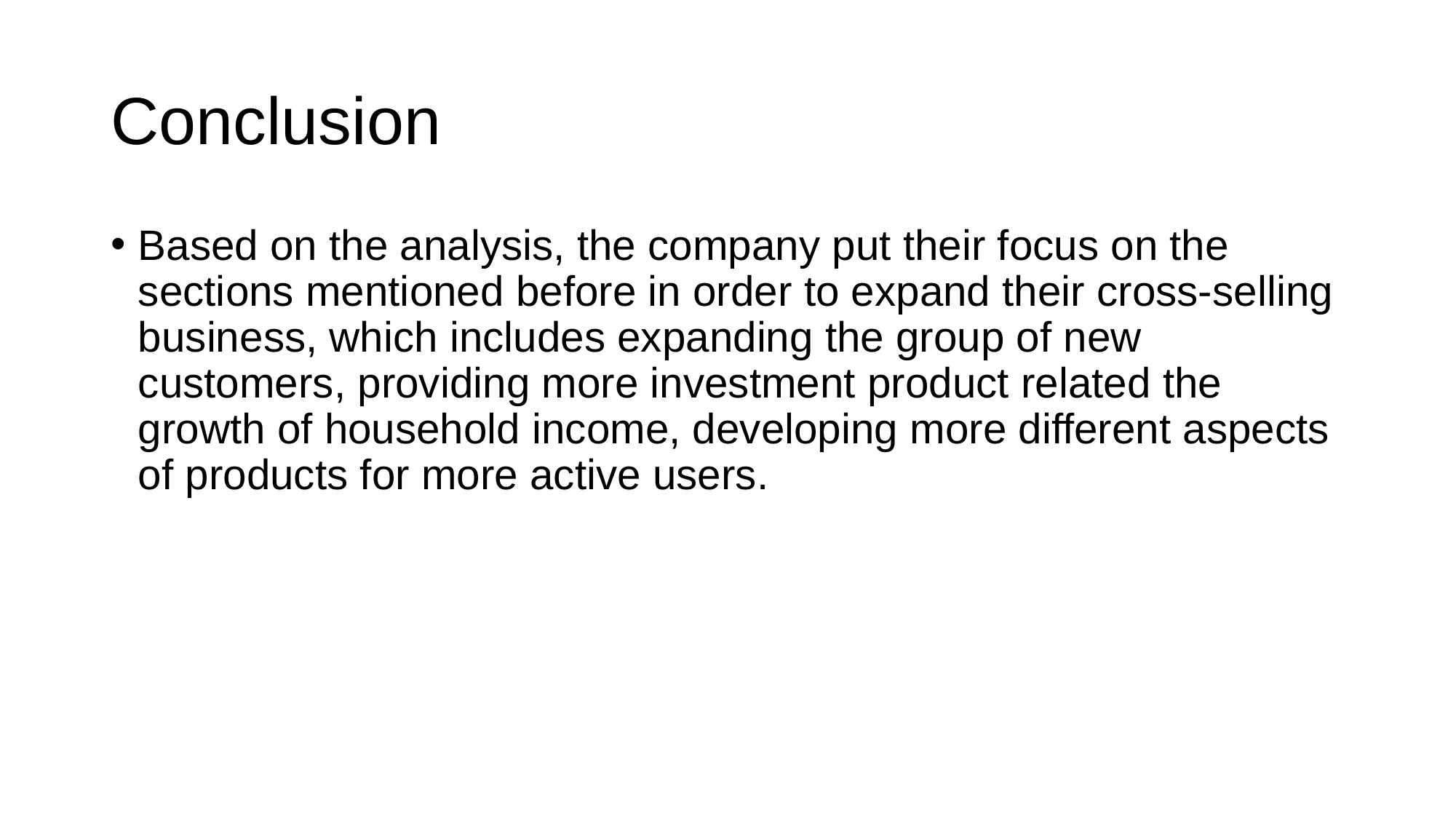

# Conclusion
Based on the analysis, the company put their focus on the sections mentioned before in order to expand their cross-selling business, which includes expanding the group of new customers, providing more investment product related the growth of household income, developing more different aspects of products for more active users.